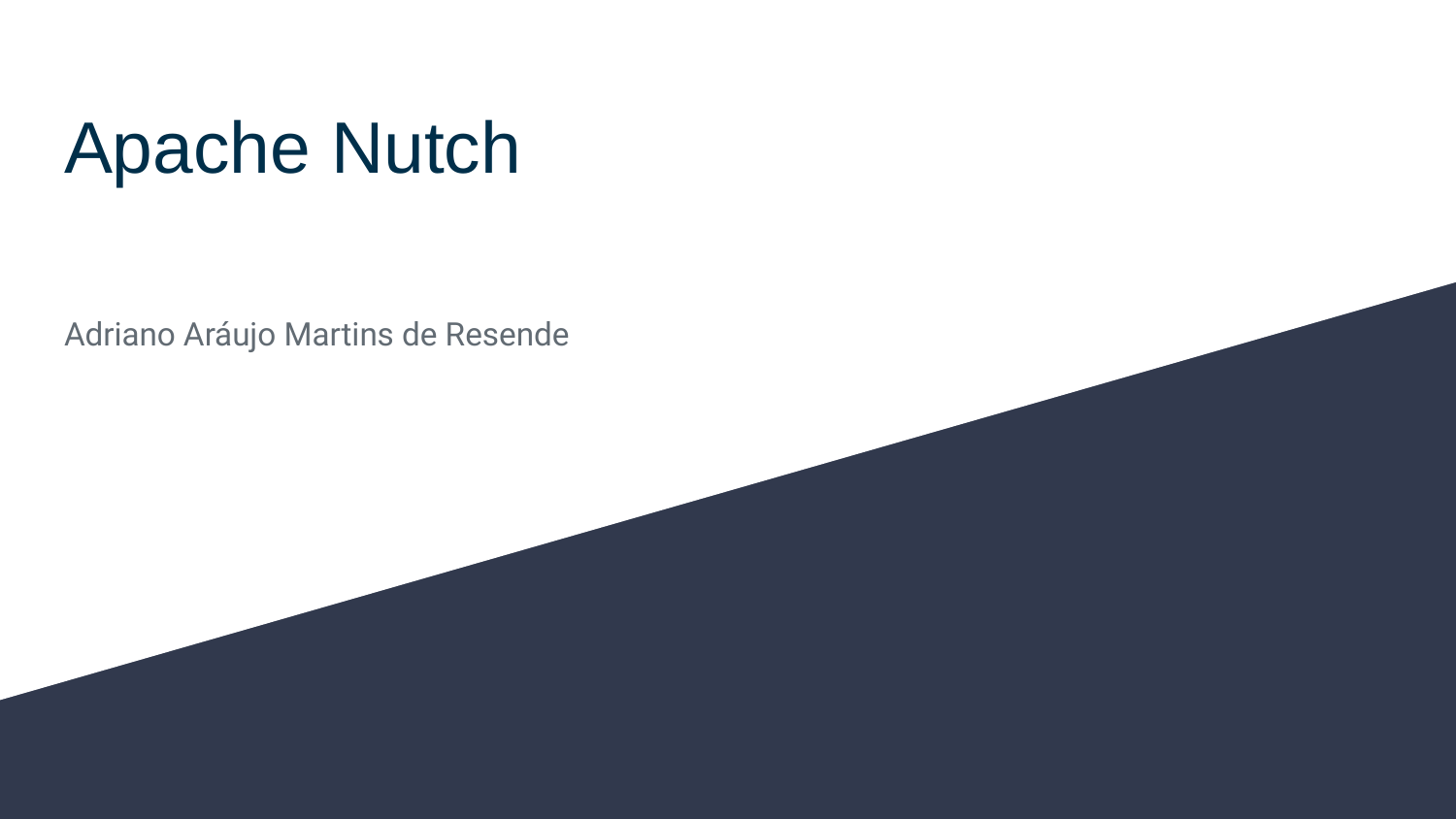

# Apache Nutch
Adriano Aráujo Martins de Resende